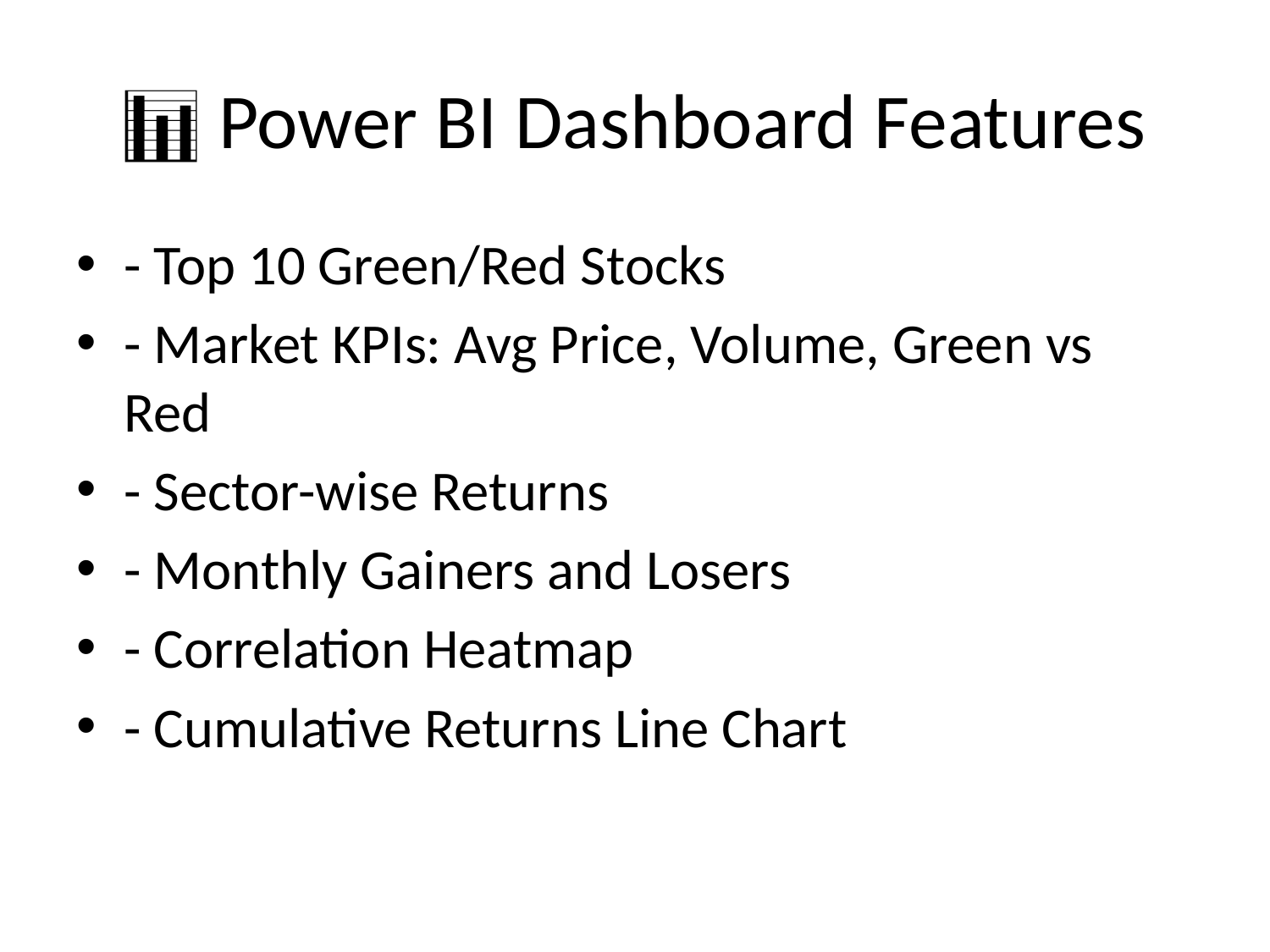

# 📊 Power BI Dashboard Features
- Top 10 Green/Red Stocks
- Market KPIs: Avg Price, Volume, Green vs Red
- Sector-wise Returns
- Monthly Gainers and Losers
- Correlation Heatmap
- Cumulative Returns Line Chart